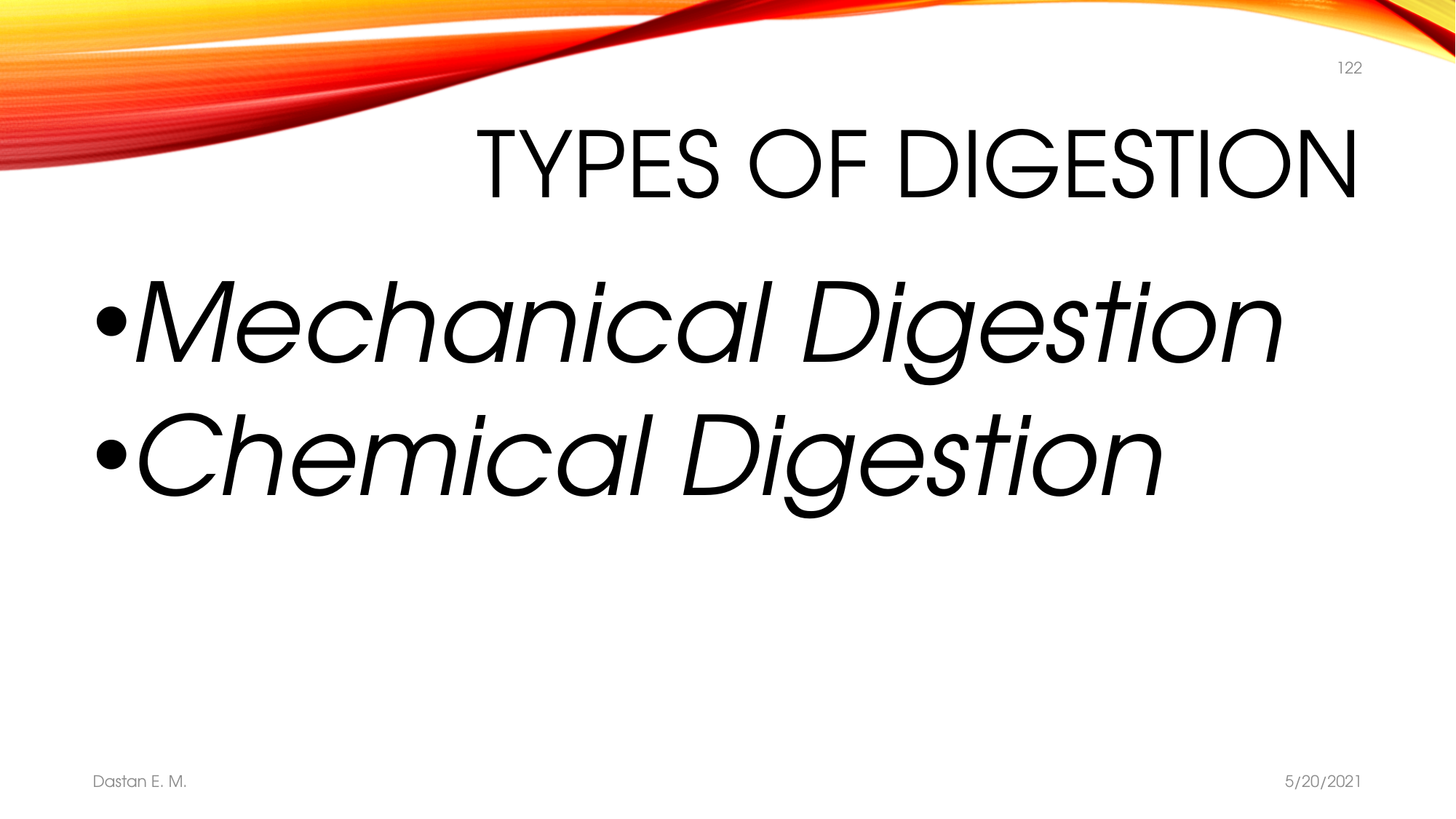

122
# Types of Digestion
Mechanical Digestion
Chemical Digestion
Dastan E. M.
5/20/2021